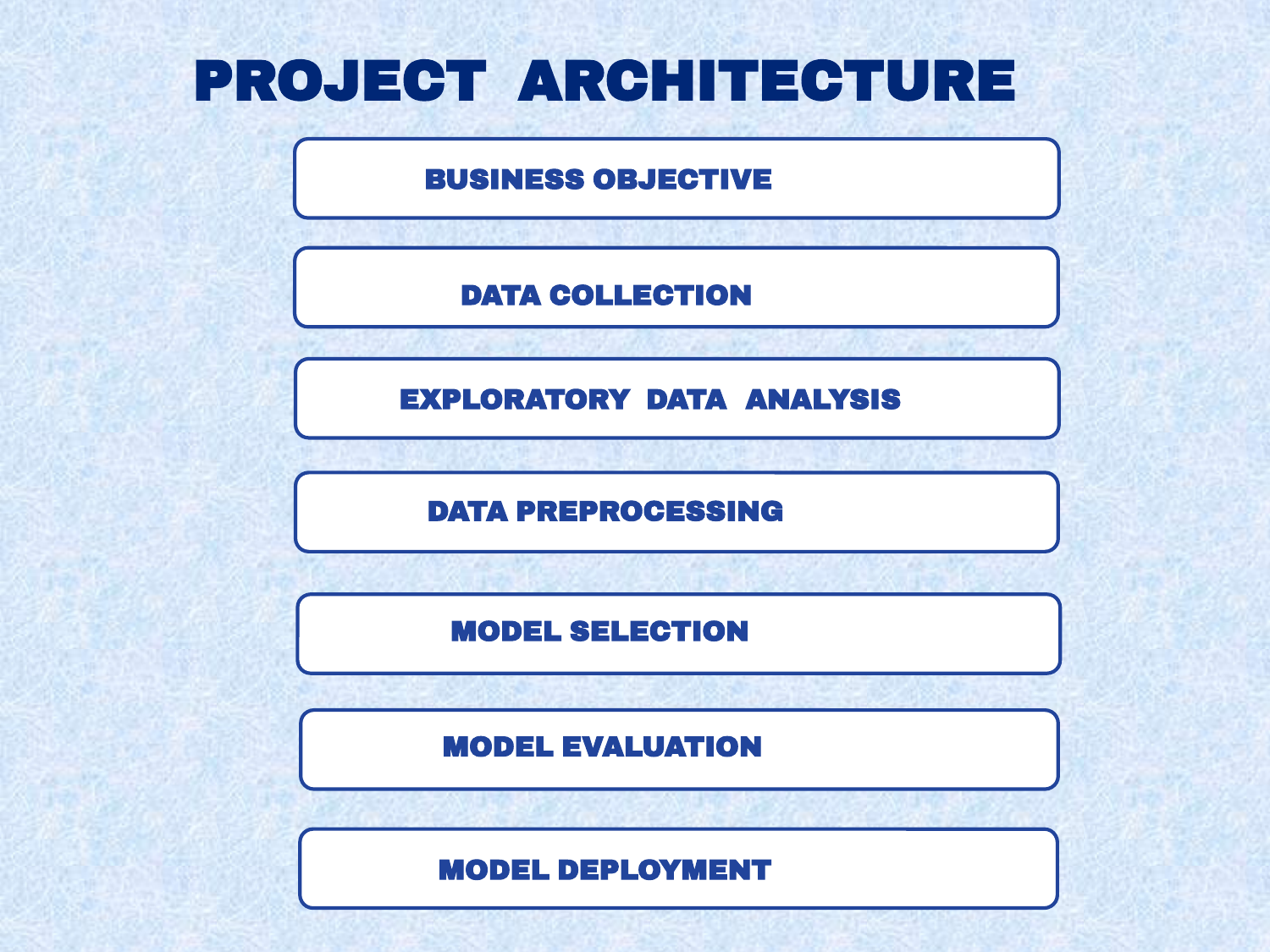

PROJECT  ARCHITECTURE
DD

BUSINESS OBJECTIVE

DATA COLLECTION

EXPLORATORY  DATA  ANALYSIS

DATA PREPROCESSING

MODEL SELECTION

  MODEL EVALUATION

MODEL DEPLOYMENT